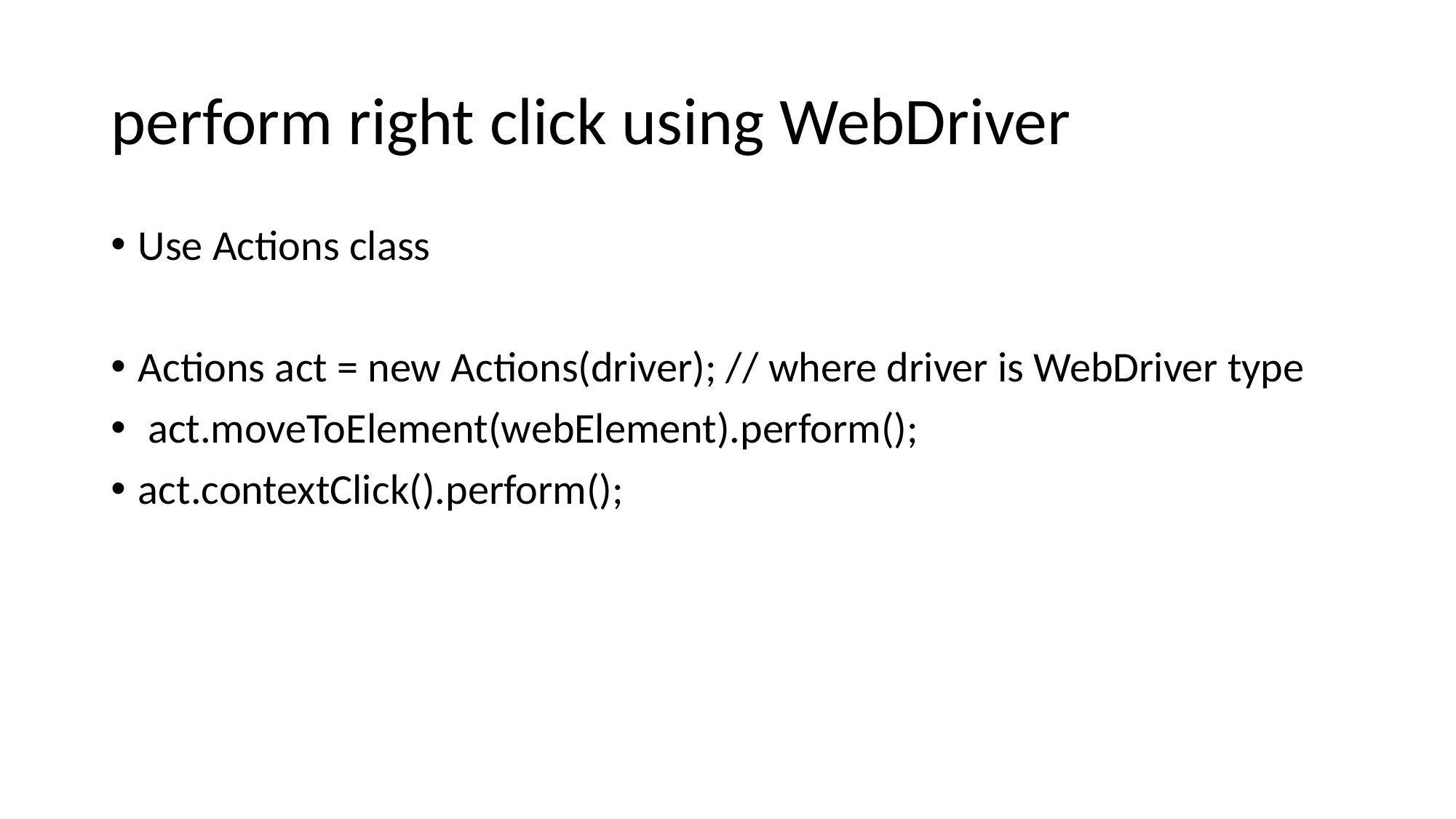

# perform right click using WebDriver
Use Actions class

Actions act = new Actions(driver); // where driver is WebDriver type
 act.moveToElement(webElement).perform();
act.contextClick().perform();